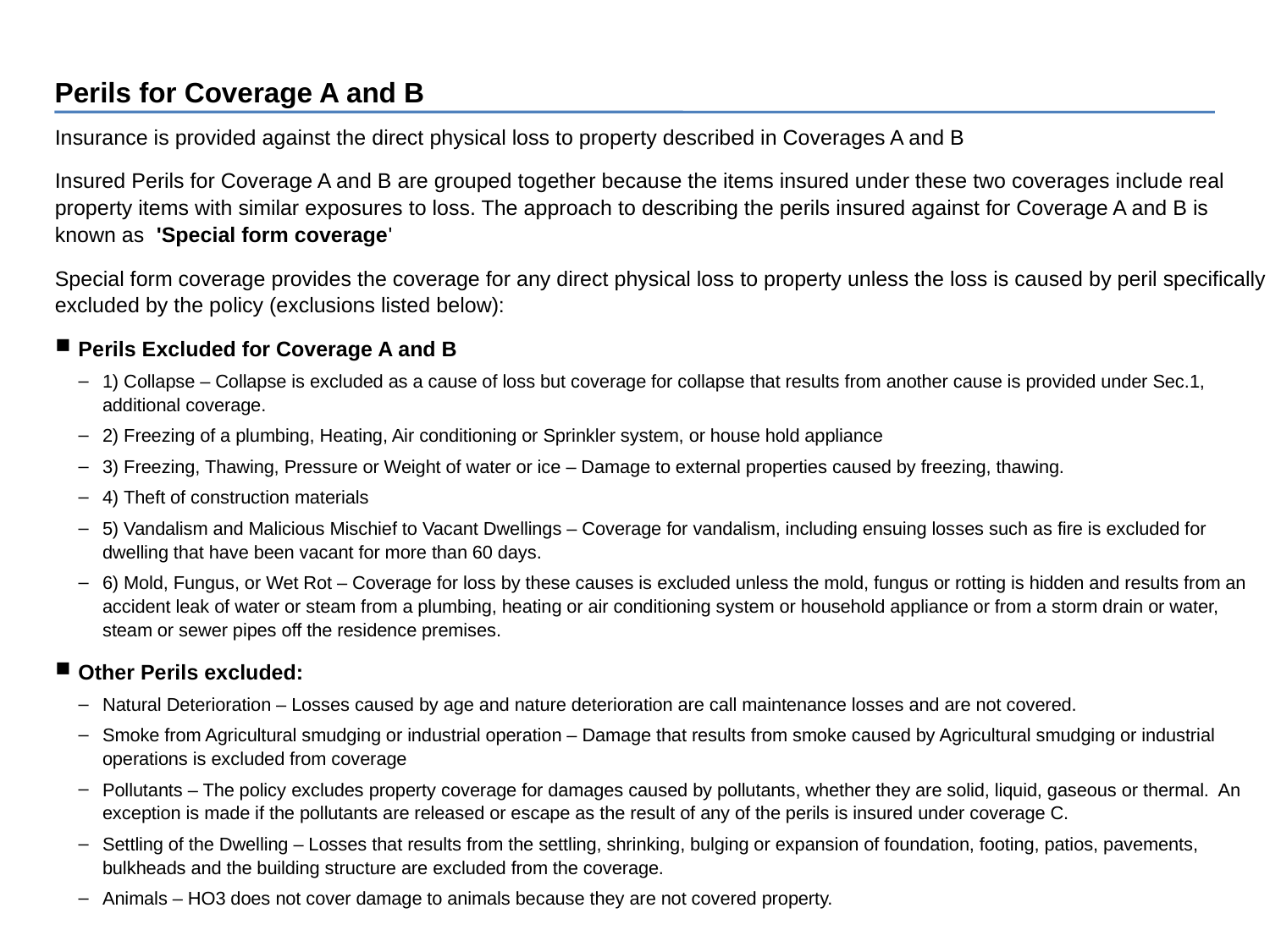

Perils for Coverage A and B

Insurance is provided against the direct physical loss to property described in Coverages A and B
Insured Perils for Coverage A and B are grouped together because the items insured under these two coverages include real property items with similar exposures to loss. The approach to describing the perils insured against for Coverage A and B is known as  'Special form coverage'
Special form coverage provides the coverage for any direct physical loss to property unless the loss is caused by peril specifically excluded by the policy (exclusions listed below):
Perils Excluded for Coverage A and B
1) Collapse – Collapse is excluded as a cause of loss but coverage for collapse that results from another cause is provided under Sec.1, additional coverage.
2) Freezing of a plumbing, Heating, Air conditioning or Sprinkler system, or house hold appliance
3) Freezing, Thawing, Pressure or Weight of water or ice – Damage to external properties caused by freezing, thawing.
4) Theft of construction materials
5) Vandalism and Malicious Mischief to Vacant Dwellings – Coverage for vandalism, including ensuing losses such as fire is excluded for dwelling that have been vacant for more than 60 days.
6) Mold, Fungus, or Wet Rot – Coverage for loss by these causes is excluded unless the mold, fungus or rotting is hidden and results from an accident leak of water or steam from a plumbing, heating or air conditioning system or household appliance or from a storm drain or water, steam or sewer pipes off the residence premises.
Other Perils excluded:
Natural Deterioration – Losses caused by age and nature deterioration are call maintenance losses and are not covered.
Smoke from Agricultural smudging or industrial operation – Damage that results from smoke caused by Agricultural smudging or industrial operations is excluded from coverage
Pollutants – The policy excludes property coverage for damages caused by pollutants, whether they are solid, liquid, gaseous or thermal.  An exception is made if the pollutants are released or escape as the result of any of the perils is insured under coverage C.
Settling of the Dwelling – Losses that results from the settling, shrinking, bulging or expansion of foundation, footing, patios, pavements, bulkheads and the building structure are excluded from the coverage.
Animals – HO3 does not cover damage to animals because they are not covered property.